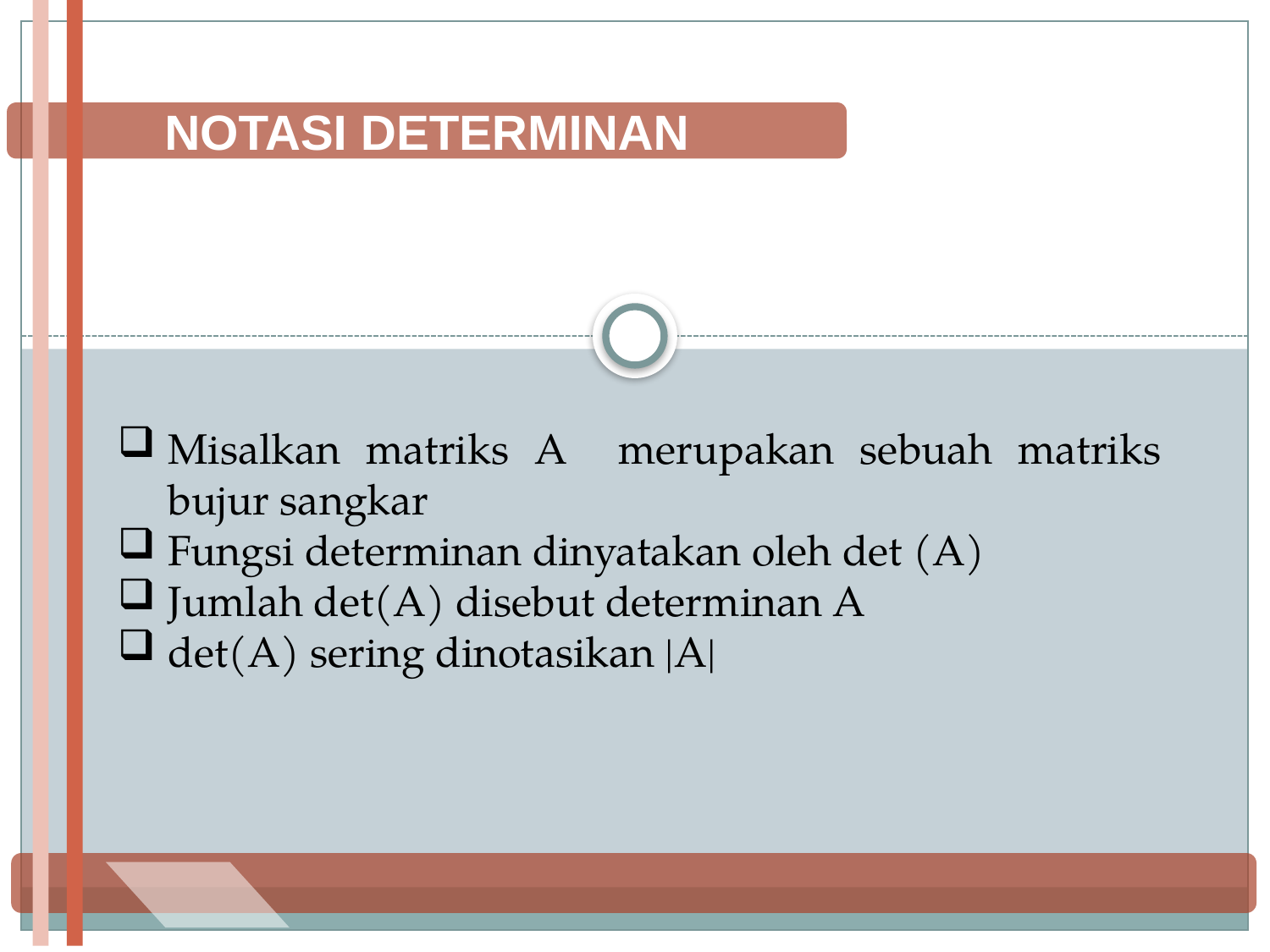

NOTASI DETERMINAN
Misalkan matriks A  merupakan sebuah matriks bujur sangkar
Fungsi determinan dinyatakan oleh det (A)
Jumlah det(A) disebut determinan A
det(A) sering dinotasikan |A|